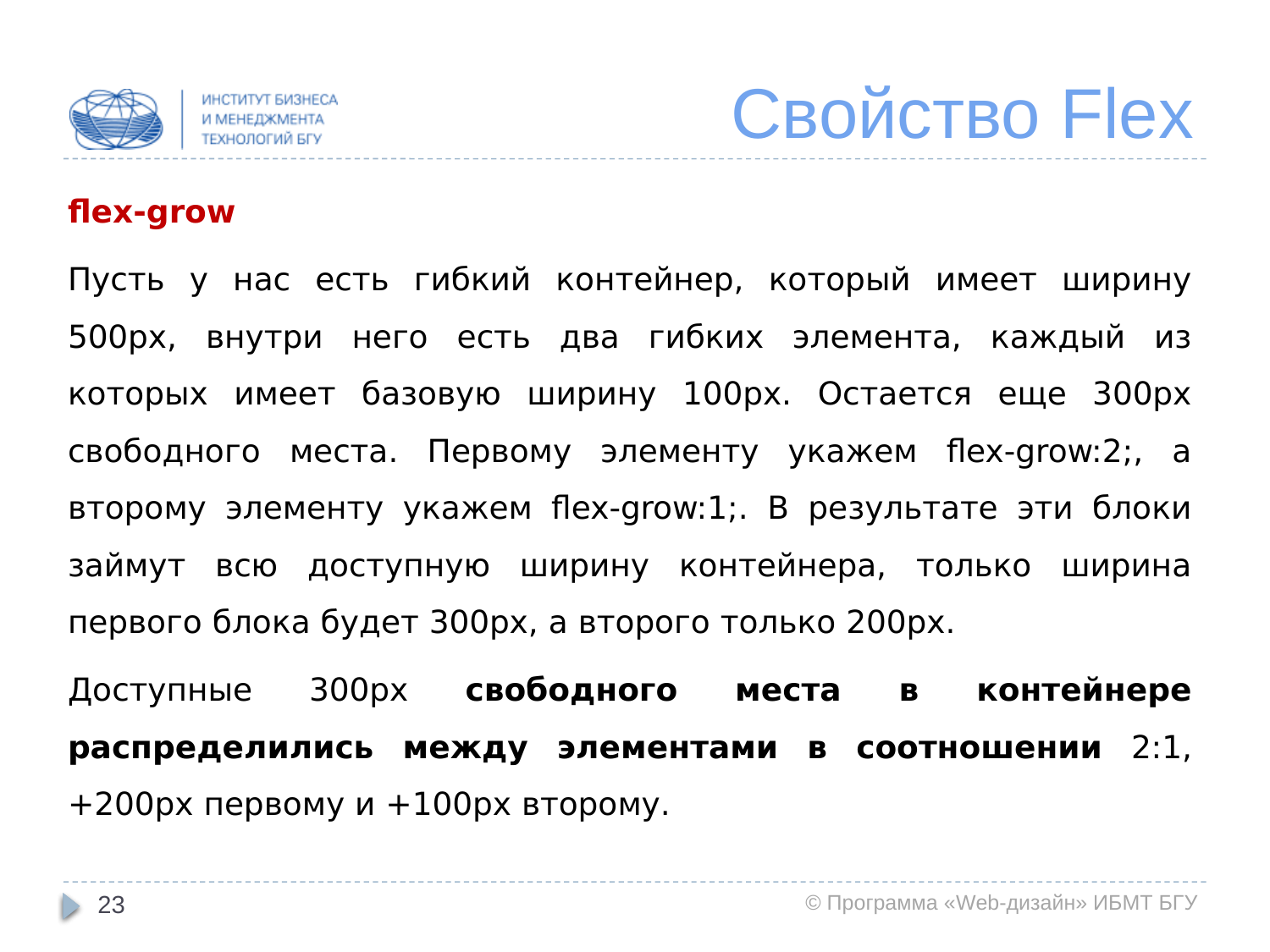

# Свойство Flex
flex-grow
Пусть у нас есть гибкий контейнер, который имеет ширину 500px, внутри него есть два гибких элемента, каждый из которых имеет базовую ширину 100px. Остается еще 300px свободного места. Первому элементу укажем flex-grow:2;, а второму элементу укажем flex-grow:1;. В результате эти блоки займут всю доступную ширину контейнера, только ширина первого блока будет 300px, а второго только 200px.
Доступные 300px свободного места в контейнере распределились между элементами в соотношении 2:1, +200px первому и +100px второму.

23